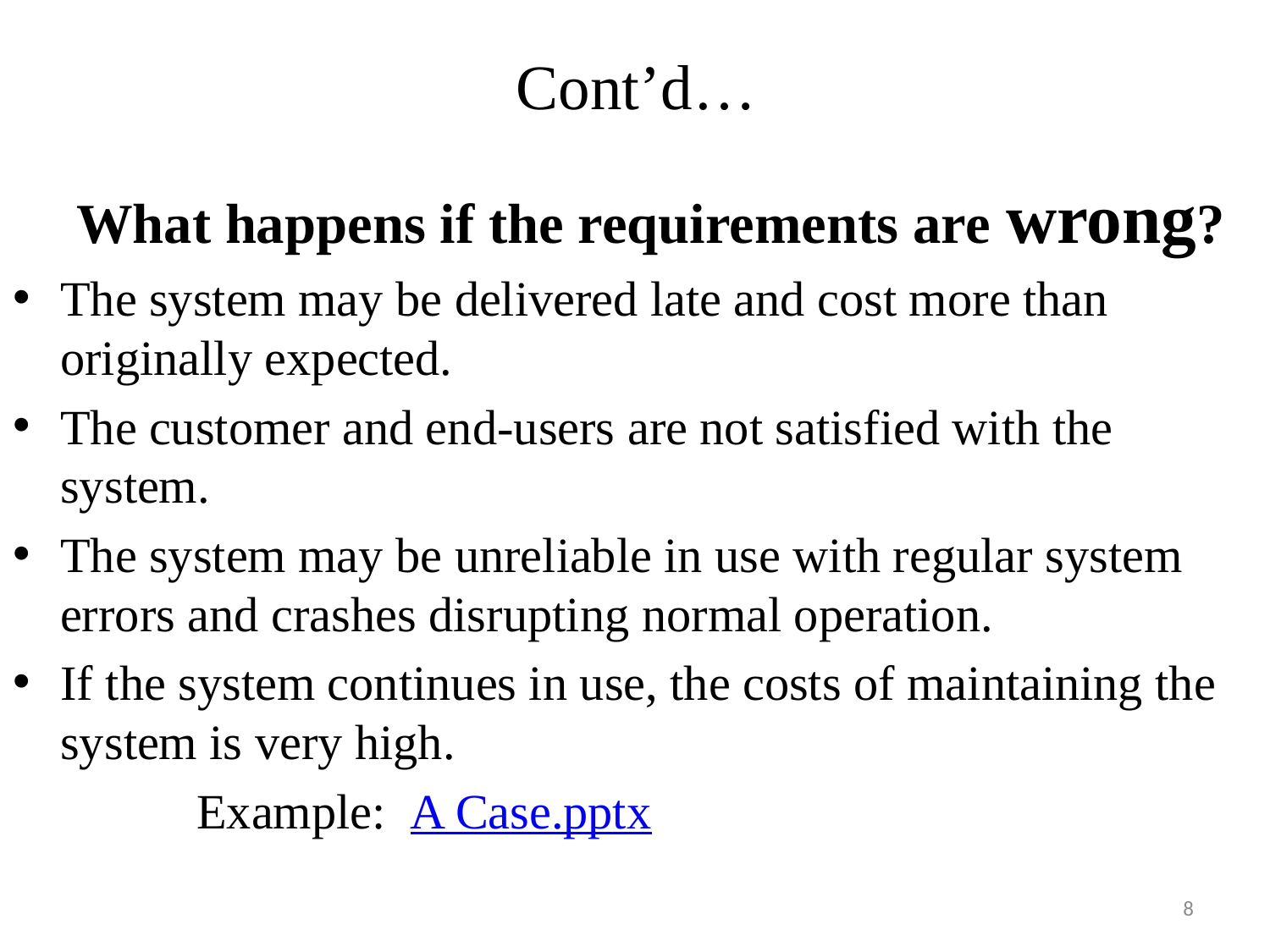

# Cont’d…
What happens if the requirements are wrong?
The system may be delivered late and cost more than originally expected.
The customer and end-users are not satisfied with the system.
The system may be unreliable in use with regular system errors and crashes disrupting normal operation.
If the system continues in use, the costs of maintaining the system is very high.
               Example:  A Case.pptx
8